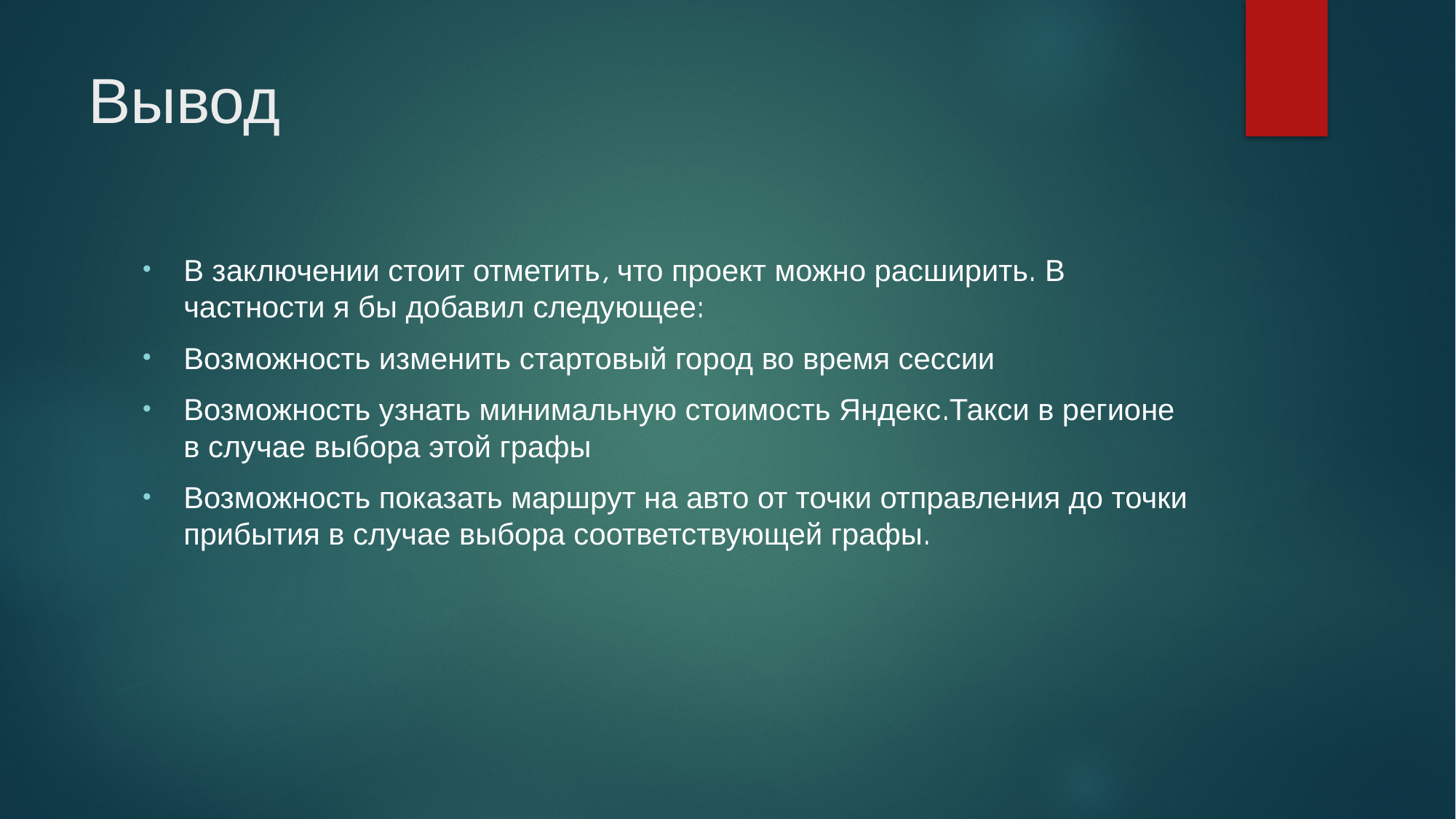

# Вывод
В заключении стоит отметить, что проект можно расширить. В частности я бы добавил следующее:
Возможность изменить стартовый город во время сессии
Возможность узнать минимальную стоимость Яндекс.Такси в регионе в случае выбора этой графы
Возможность показать маршрут на авто от точки отправления до точки прибытия в случае выбора соответствующей графы.